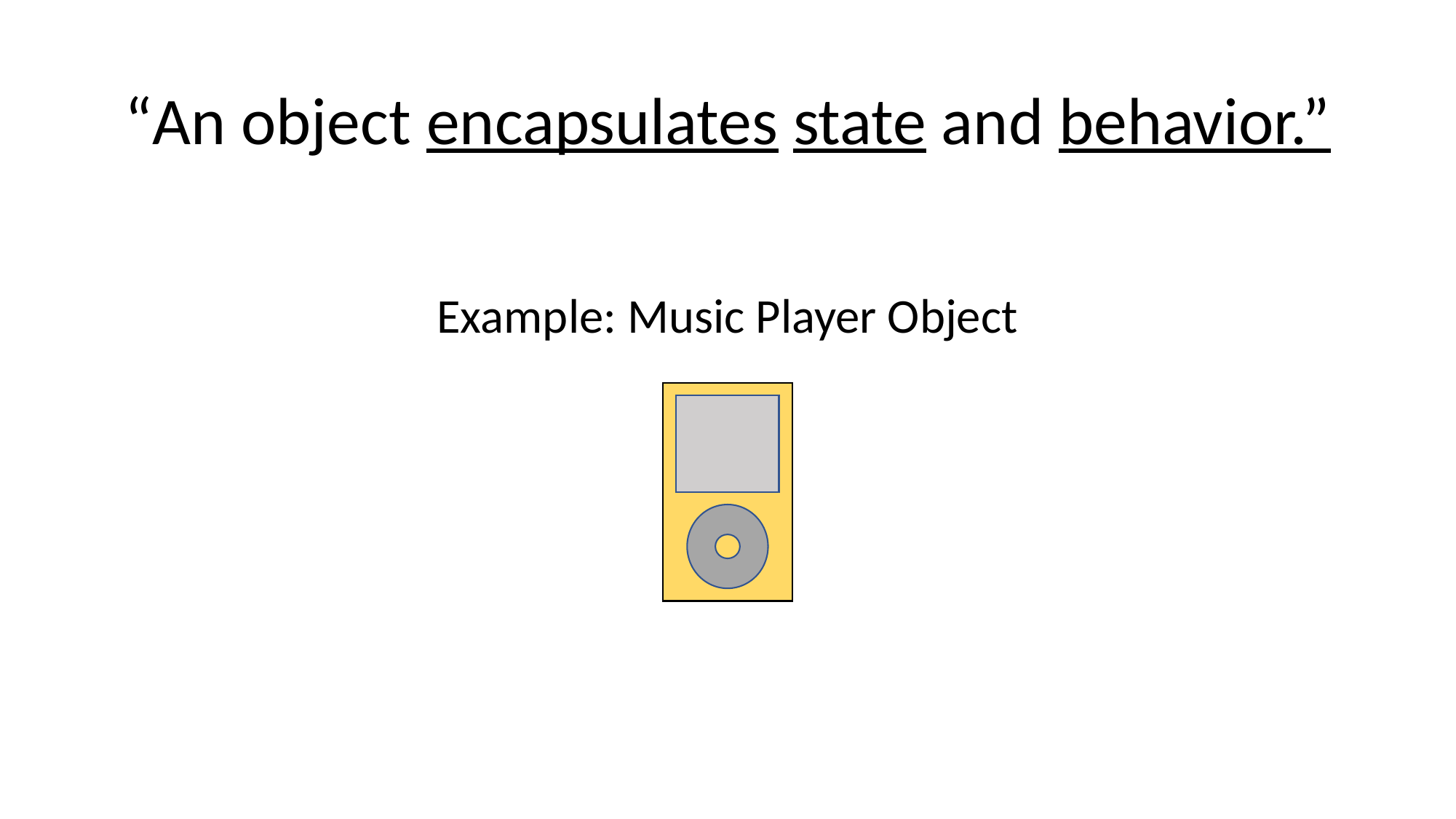

“An object encapsulates state and behavior.”
# Example: Music Player Object